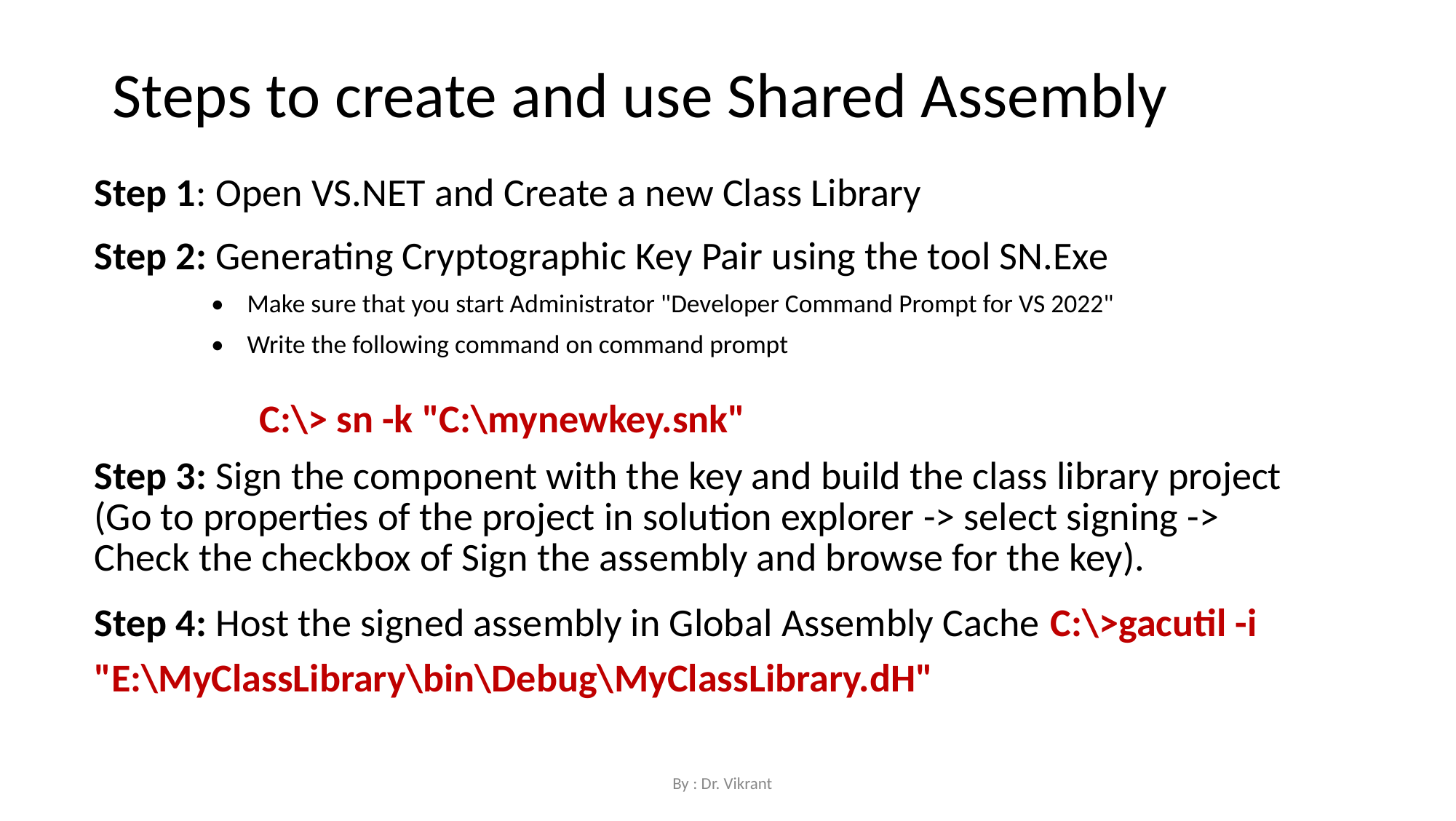

Steps to create and use Shared Assembly
Step 1: Open VS.NET and Create a new Class Library
Step 2: Generating Cryptographic Key Pair using the tool SN.Exe
•    Make sure that you start Administrator "Developer Command Prompt for VS 2022"
•    Write the following command on command prompt
C:\> sn -k "C:\mynewkey.snk"
Step 3: Sign the component with the key and build the class library project (Go to properties of the project in solution explorer -> select signing -> Check the checkbox of Sign the assembly and browse for the key).
Step 4: Host the signed assembly in Global Assembly Cache C:\>gacutil -i "E:\MyClassLibrary\bin\Debug\MyClassLibrary.dH"
By : Dr. Vikrant